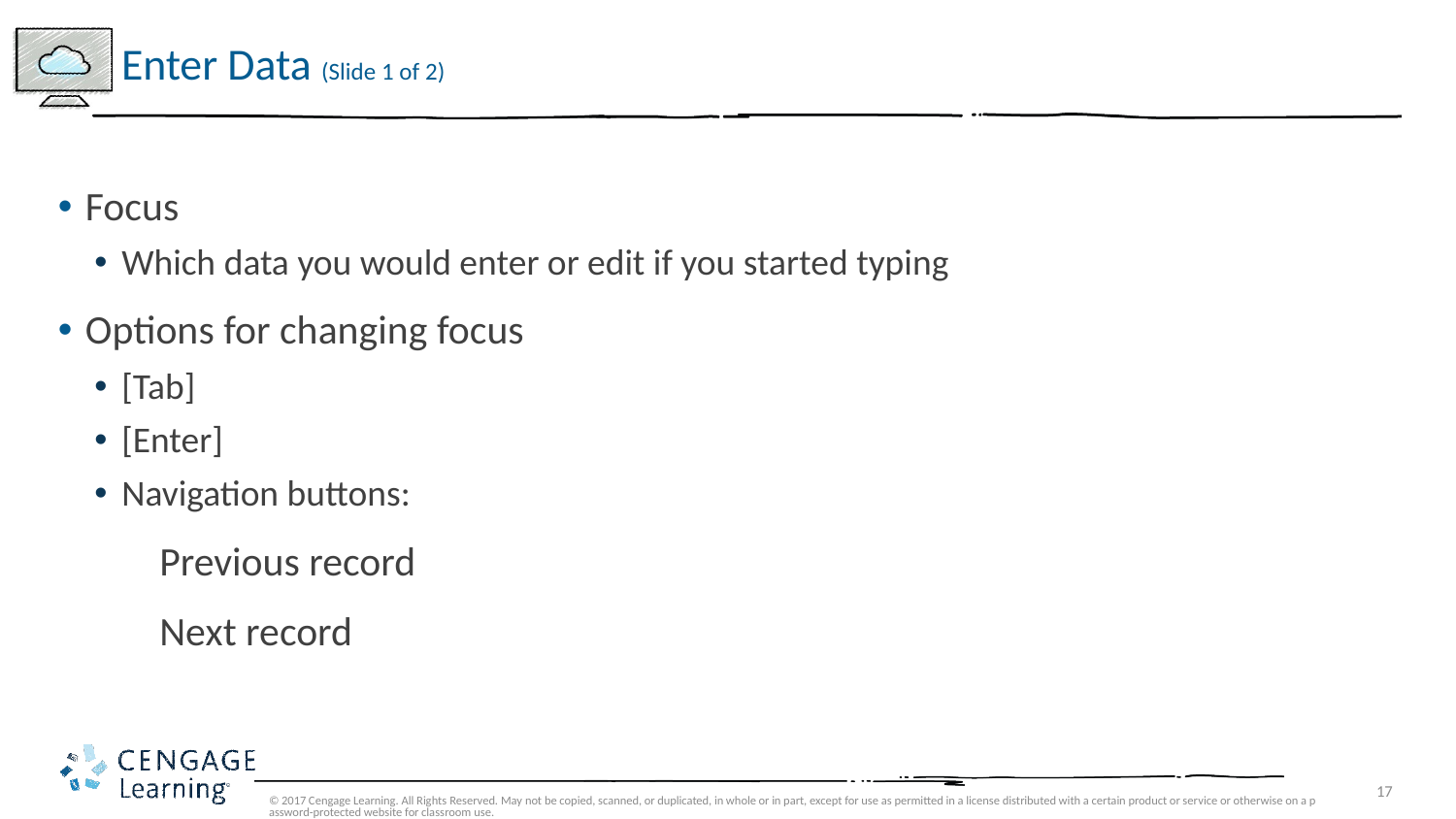

# Enter Data (Slide 1 of 2)
Focus
Which data you would enter or edit if you started typing
Options for changing focus
[Tab]
[Enter]
Navigation buttons:
           Previous record
           Next record

© 2017 Cengage Learning. All Rights Reserved. May not be copied, scanned, or duplicated, in whole or in part, except for use as permitted in a license distributed with a certain product or service or otherwise on a password-protected website for classroom use.